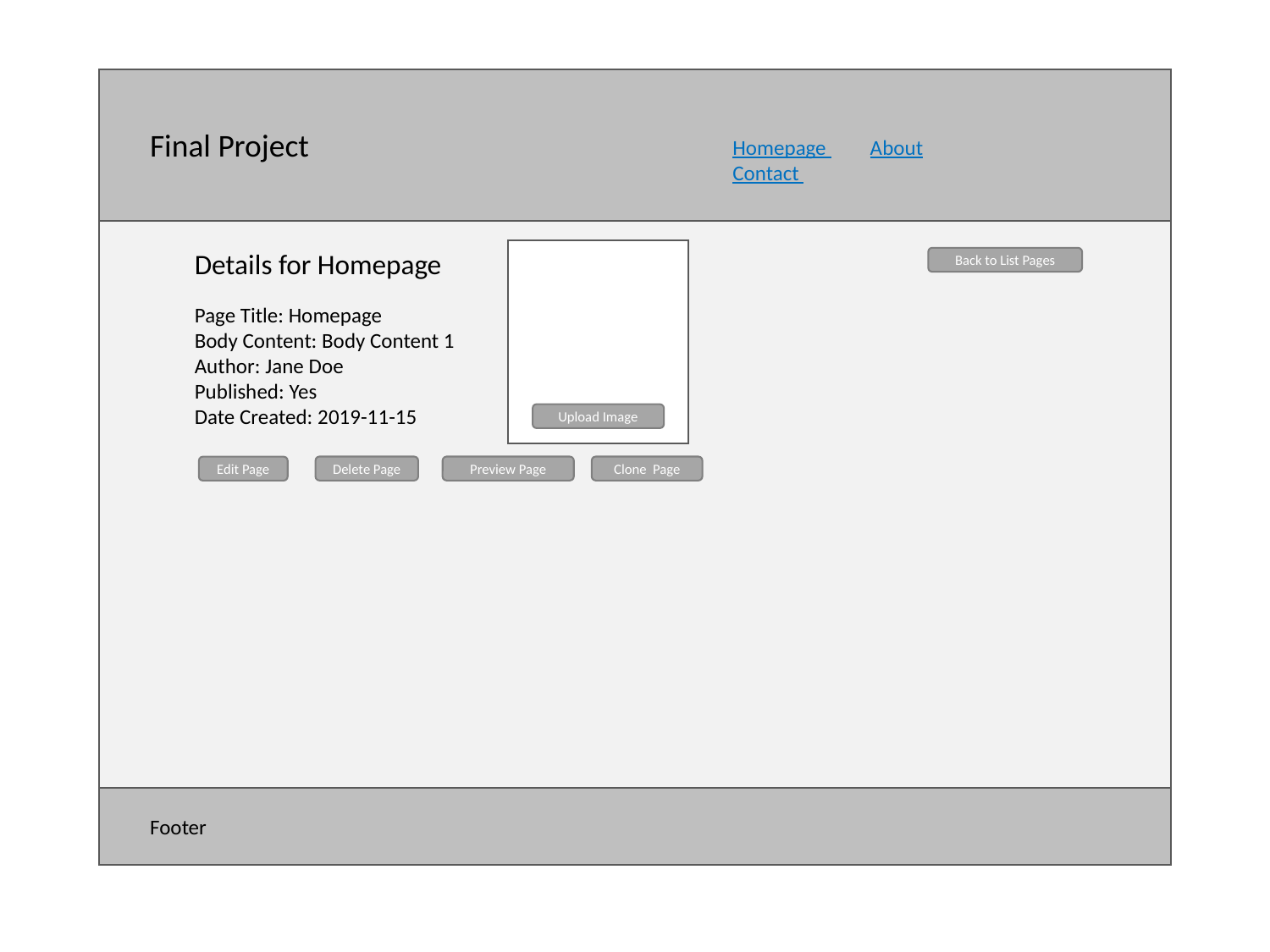

Final Project
Homepage         About	          Contact

Details for Homepage
Back to List Pages
Page Title: Homepage
Body Content: Body Content 1
Author: Jane Doe
Published: Yes
Date Created: 2019-11-15
Upload Image
Delete Page
Preview Page
Clone  Page
Edit Page

Footer